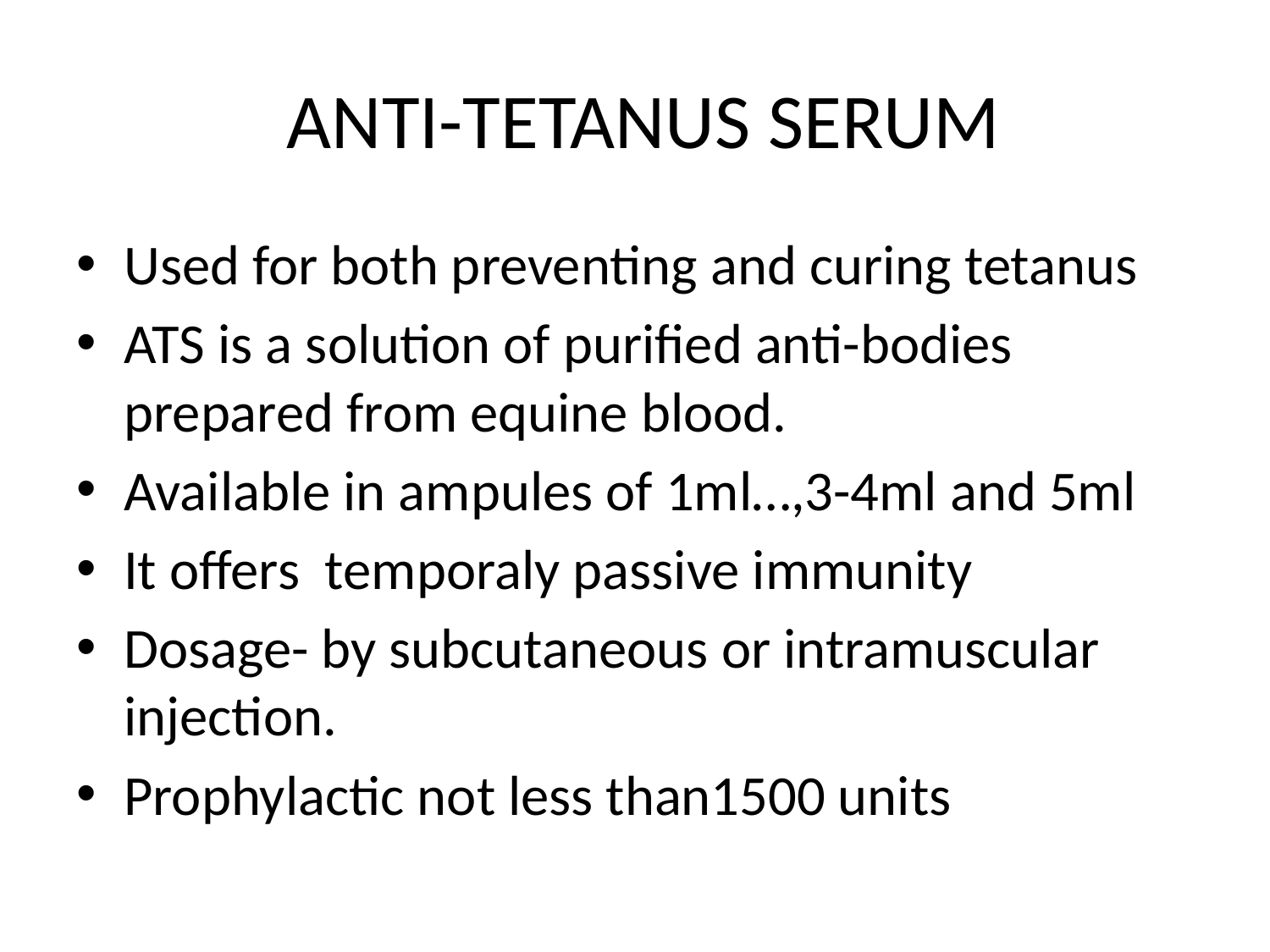

# ANTI-TETANUS SERUM
Used for both preventing and curing tetanus
ATS is a solution of purified anti-bodies prepared from equine blood.
Available in ampules of 1ml…,3-4ml and 5ml
It offers  temporaly passive immunity
Dosage- by subcutaneous or intramuscular injection.
Prophylactic not less than1500 units